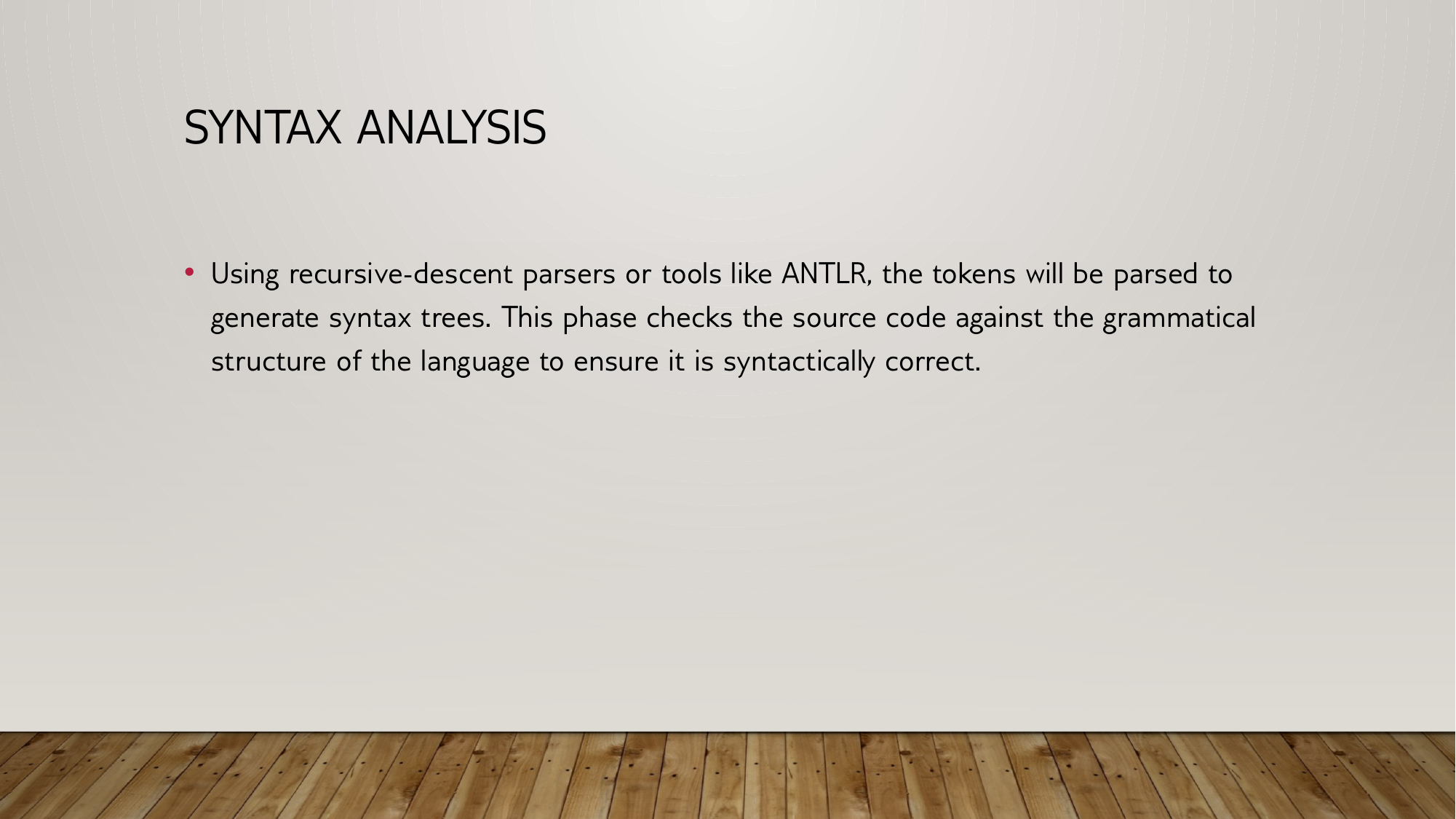

# Syntax Analysis
Using recursive-descent parsers or tools like ANTLR, the tokens will be parsed to generate syntax trees. This phase checks the source code against the grammatical structure of the language to ensure it is syntactically correct.